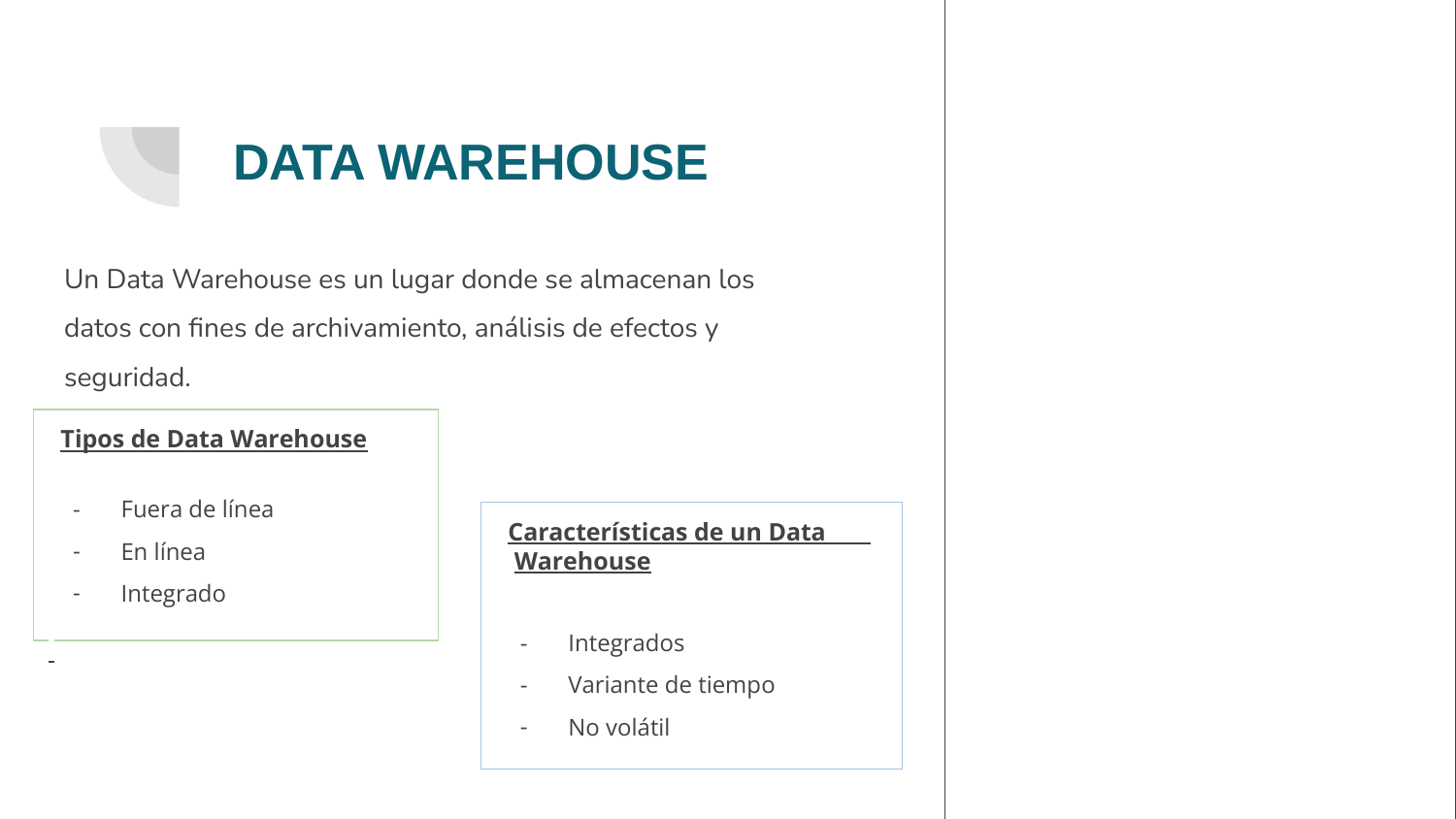

# DATA WAREHOUSE
Un Data Warehouse es un lugar donde se almacenan los datos con fines de archivamiento, análisis de efectos y seguridad.

  Tipos de Data Warehouse

Fuera de línea
En línea
Integrado

  Características de un Data
   Warehouse

Integrados
Variante de tiempo
No volátil